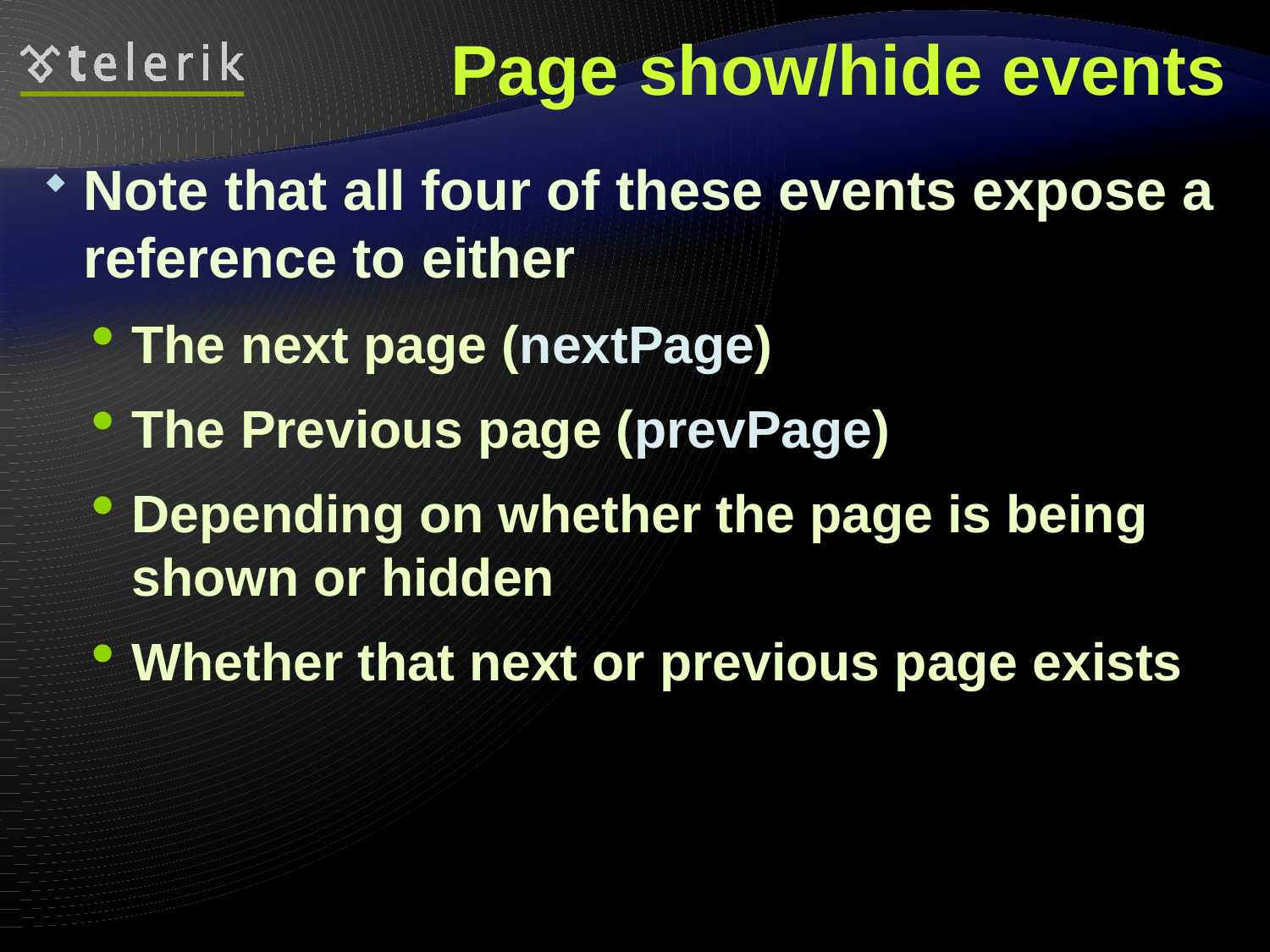

# Page show/hide events
Note that all four of these events expose a reference to either
The next page (nextPage)
The Previous page (prevPage)
Depending on whether the page is being shown or hidden
Whether that next or previous page exists